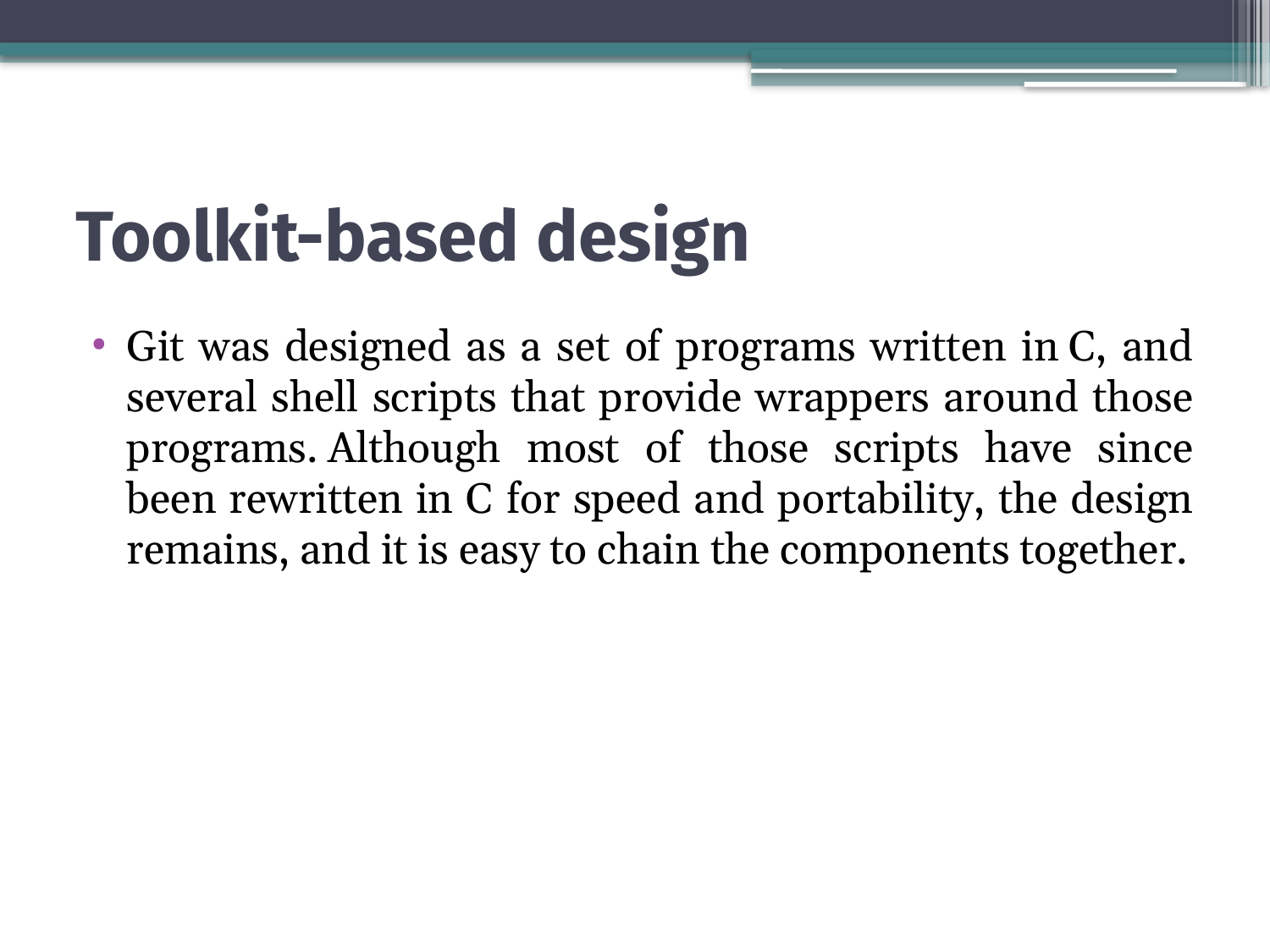

# Toolkit-based design
Git was designed as a set of programs written in C, and several shell scripts that provide wrappers around those programs. Although most of those scripts have since been rewritten in C for speed and portability, the design remains, and it is easy to chain the components together.